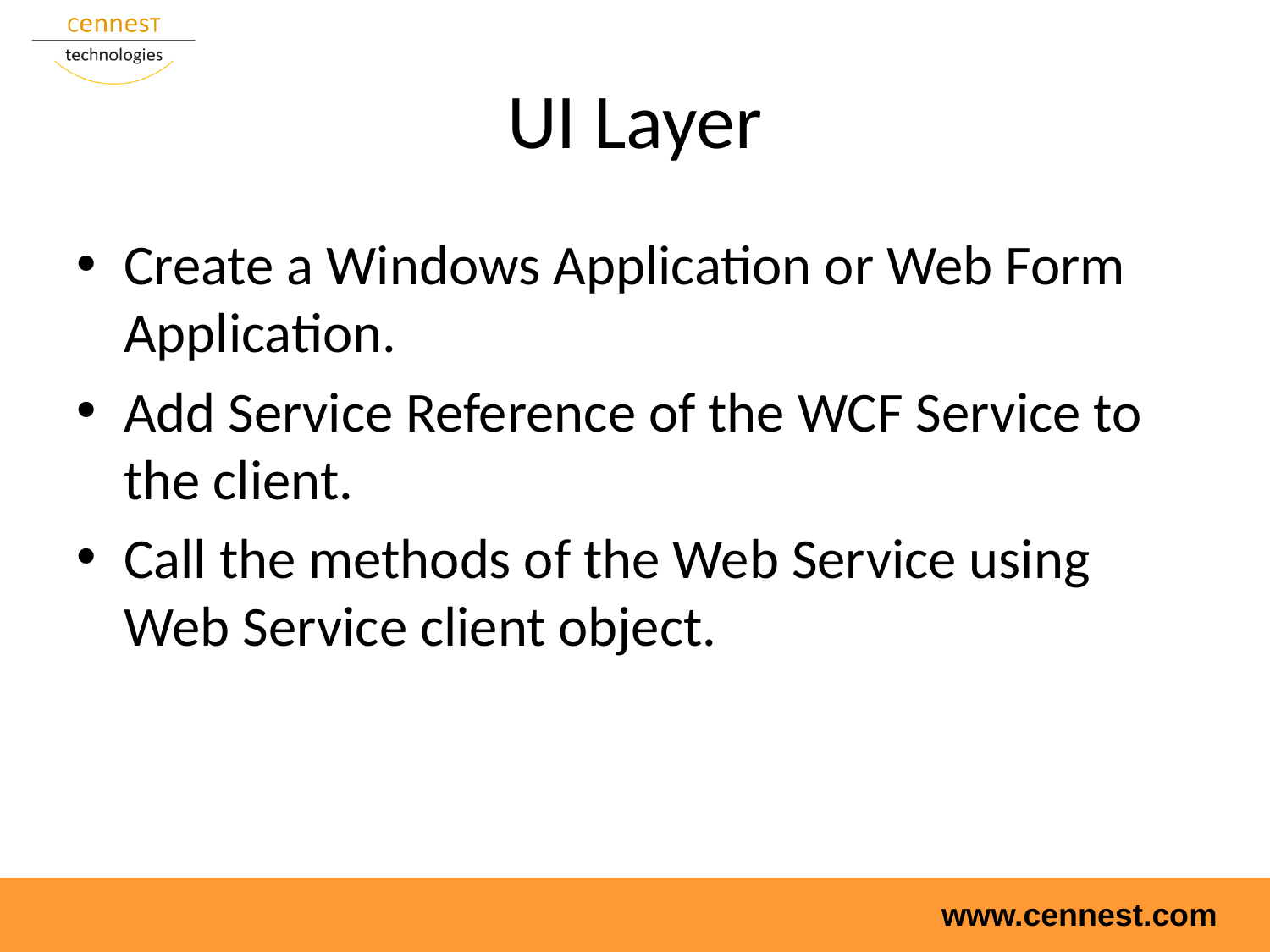

# UI Layer
Create a Windows Application or Web Form Application.
Add Service Reference of the WCF Service to the client.
Call the methods of the Web Service using Web Service client object.